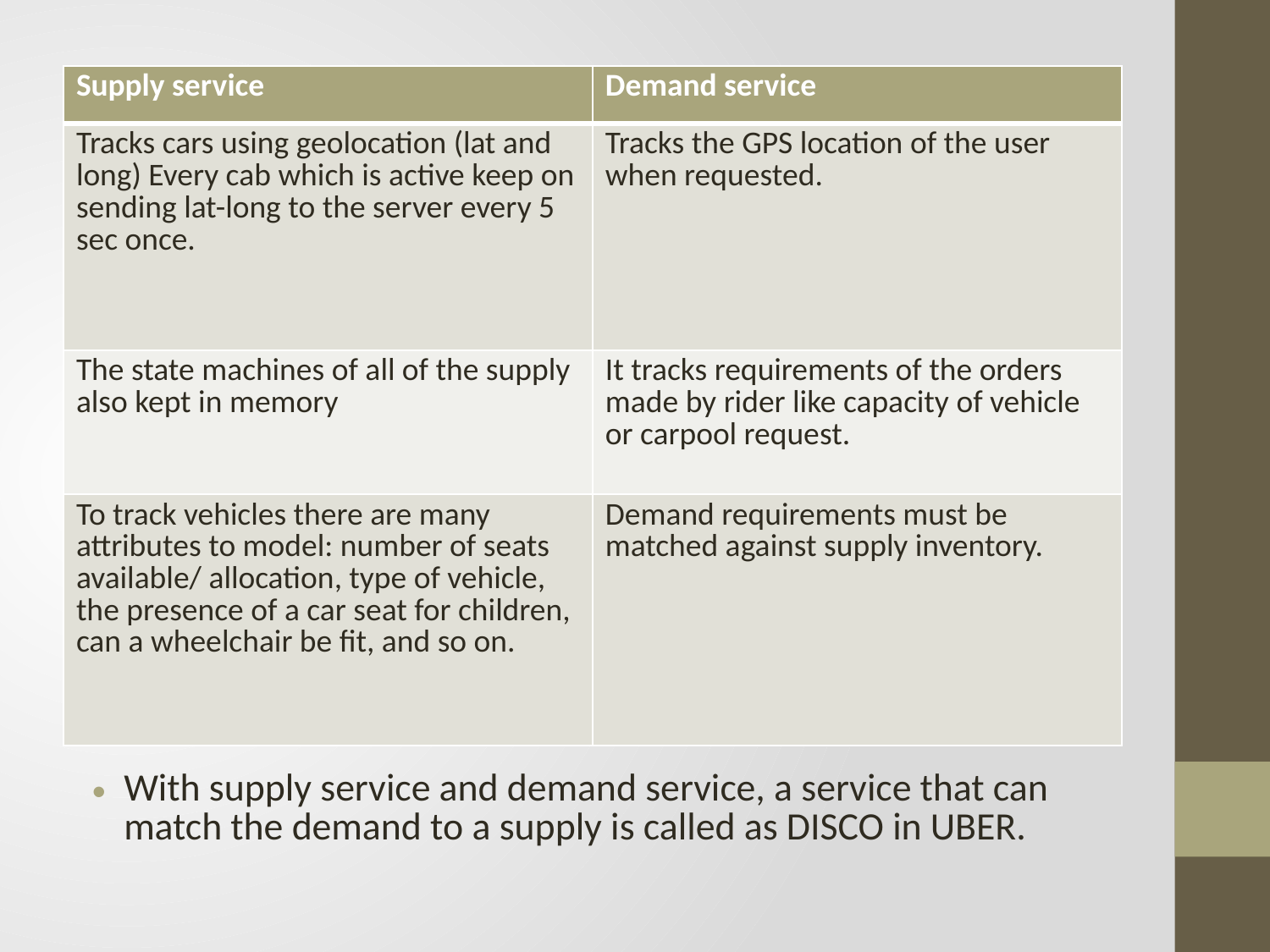

| Supply service | Demand service |
| --- | --- |
| Tracks cars using geolocation (lat and long) Every cab which is active keep on sending lat-long to the server every 5 sec once. | Tracks the GPS location of the user when requested. |
| The state machines of all of the supply also kept in memory | It tracks requirements of the orders made by rider like capacity of vehicle or carpool request. |
| To track vehicles there are many attributes to model: number of seats available/ allocation, type of vehicle, the presence of a car seat for children, can a wheelchair be fit, and so on. | Demand requirements must be matched against supply inventory. |
With supply service and demand service, a service that can match the demand to a supply is called as DISCO in UBER.